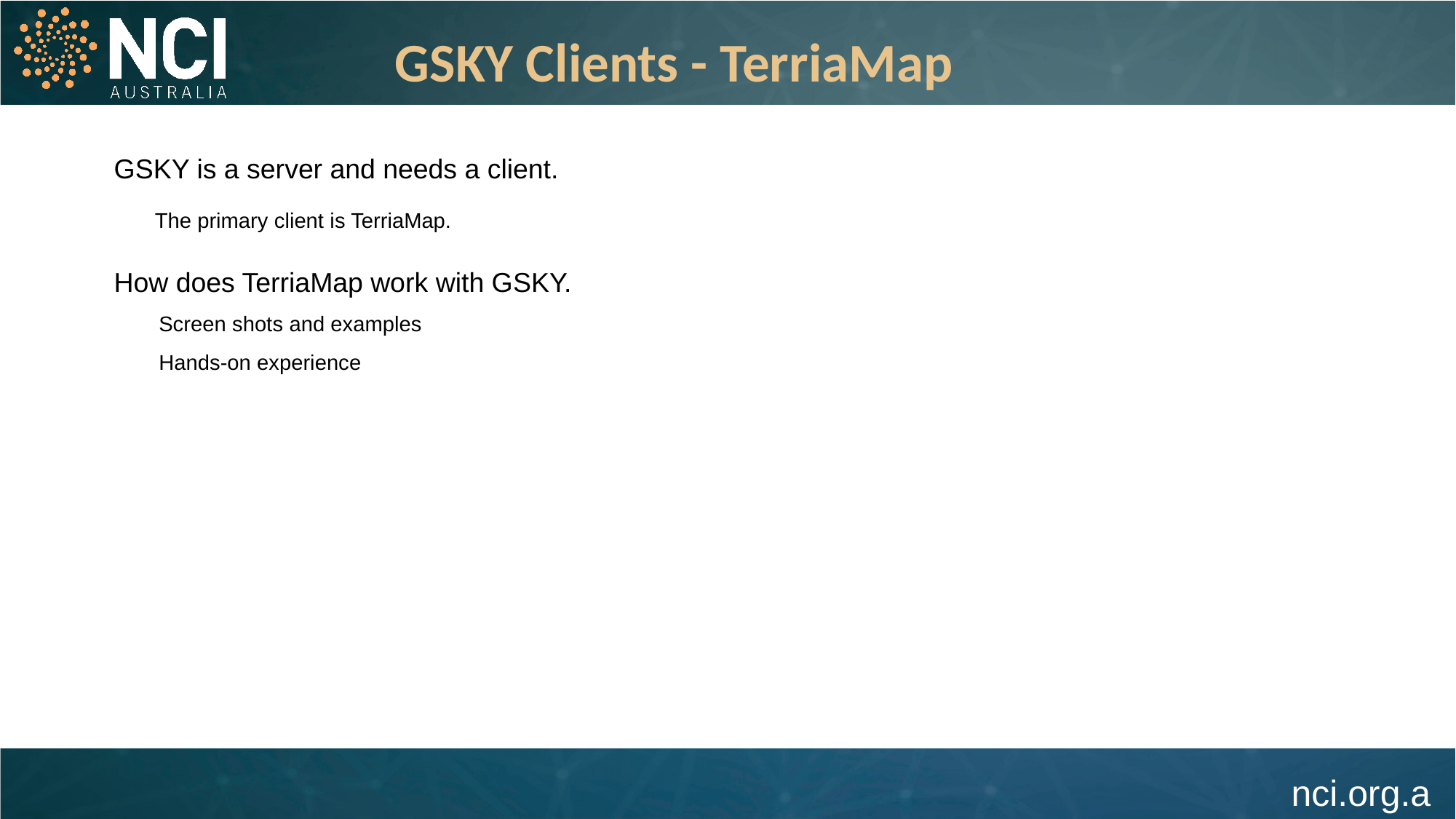

GSKY Clients - TerriaMap
GSKY is a server and needs a client.
The primary client is TerriaMap.
How does TerriaMap work with GSKY.
Screen shots and examples
Hands-on experience